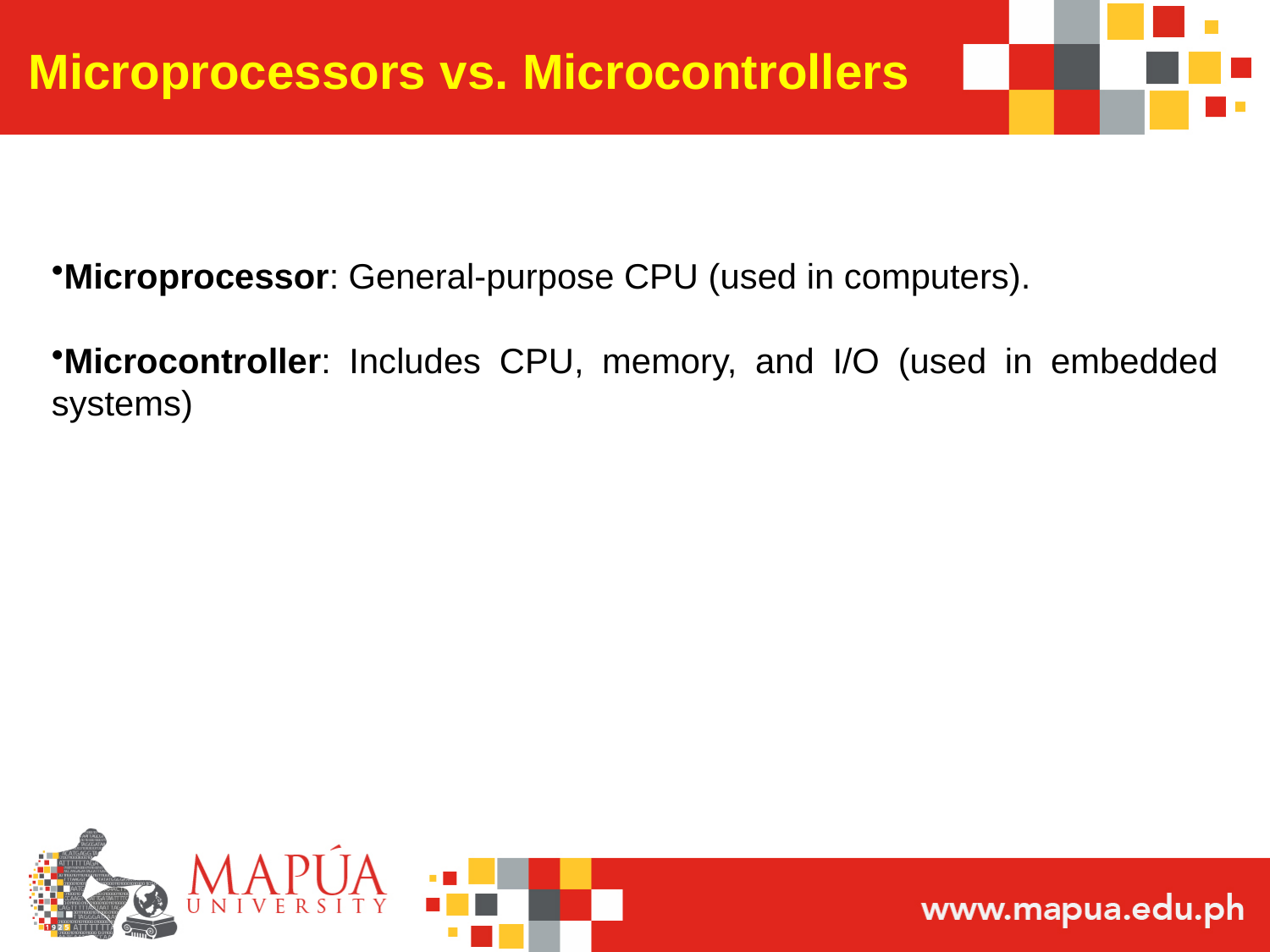

# Microprocessors vs. Microcontrollers
Microprocessor: General-purpose CPU (used in computers).

Microcontroller: Includes CPU, memory, and I/O (used in embedded systems)